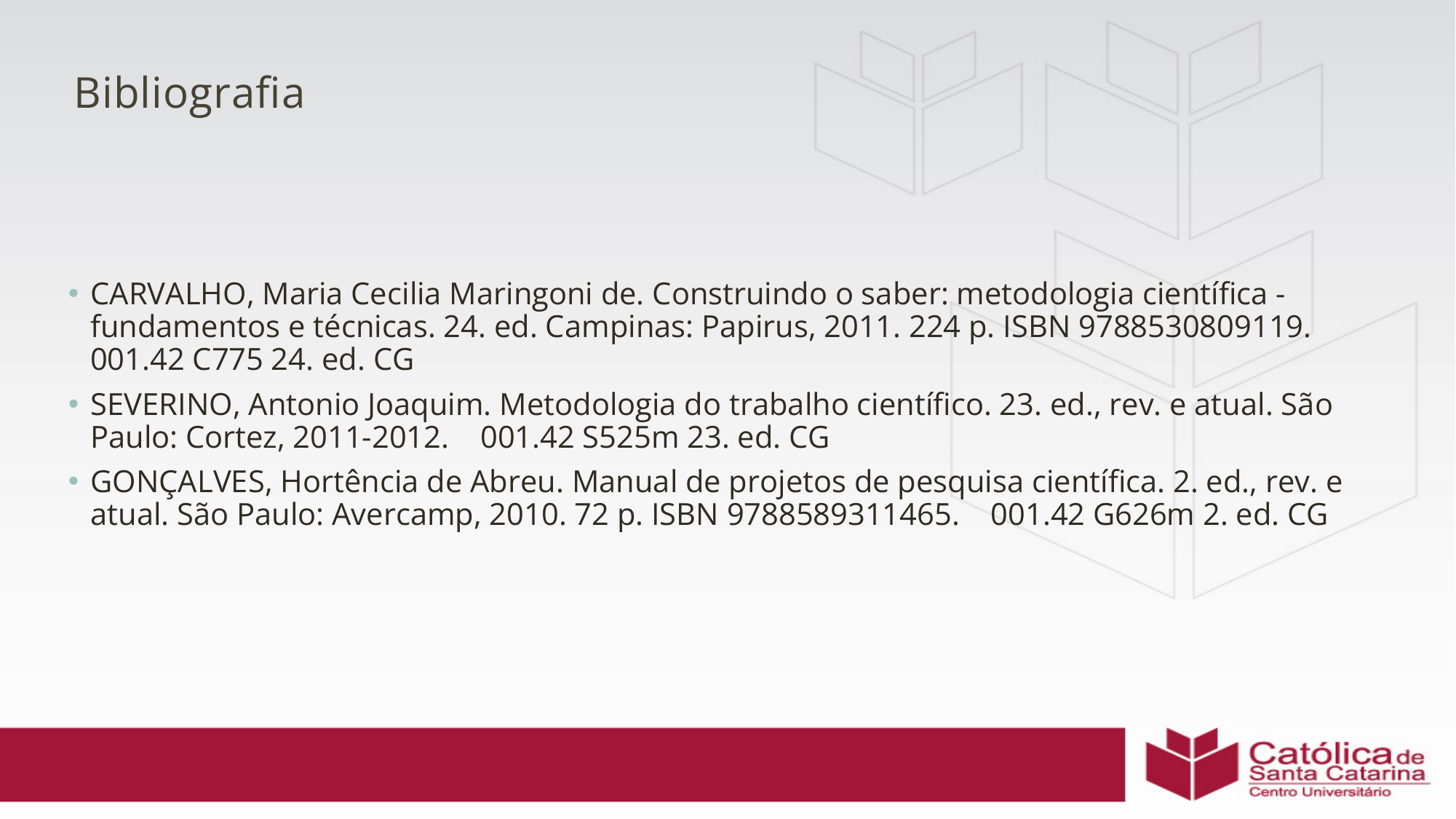

# Bibliografia
CARVALHO, Maria Cecilia Maringoni de. Construindo o saber: metodologia científica - fundamentos e técnicas. 24. ed. Campinas: Papirus, 2011. 224 p. ISBN 9788530809119.    001.42 C775 24. ed. CG
SEVERINO, Antonio Joaquim. Metodologia do trabalho científico. 23. ed., rev. e atual. São Paulo: Cortez, 2011-2012.    001.42 S525m 23. ed. CG
GONÇALVES, Hortência de Abreu. Manual de projetos de pesquisa científica. 2. ed., rev. e atual. São Paulo: Avercamp, 2010. 72 p. ISBN 9788589311465.    001.42 G626m 2. ed. CG